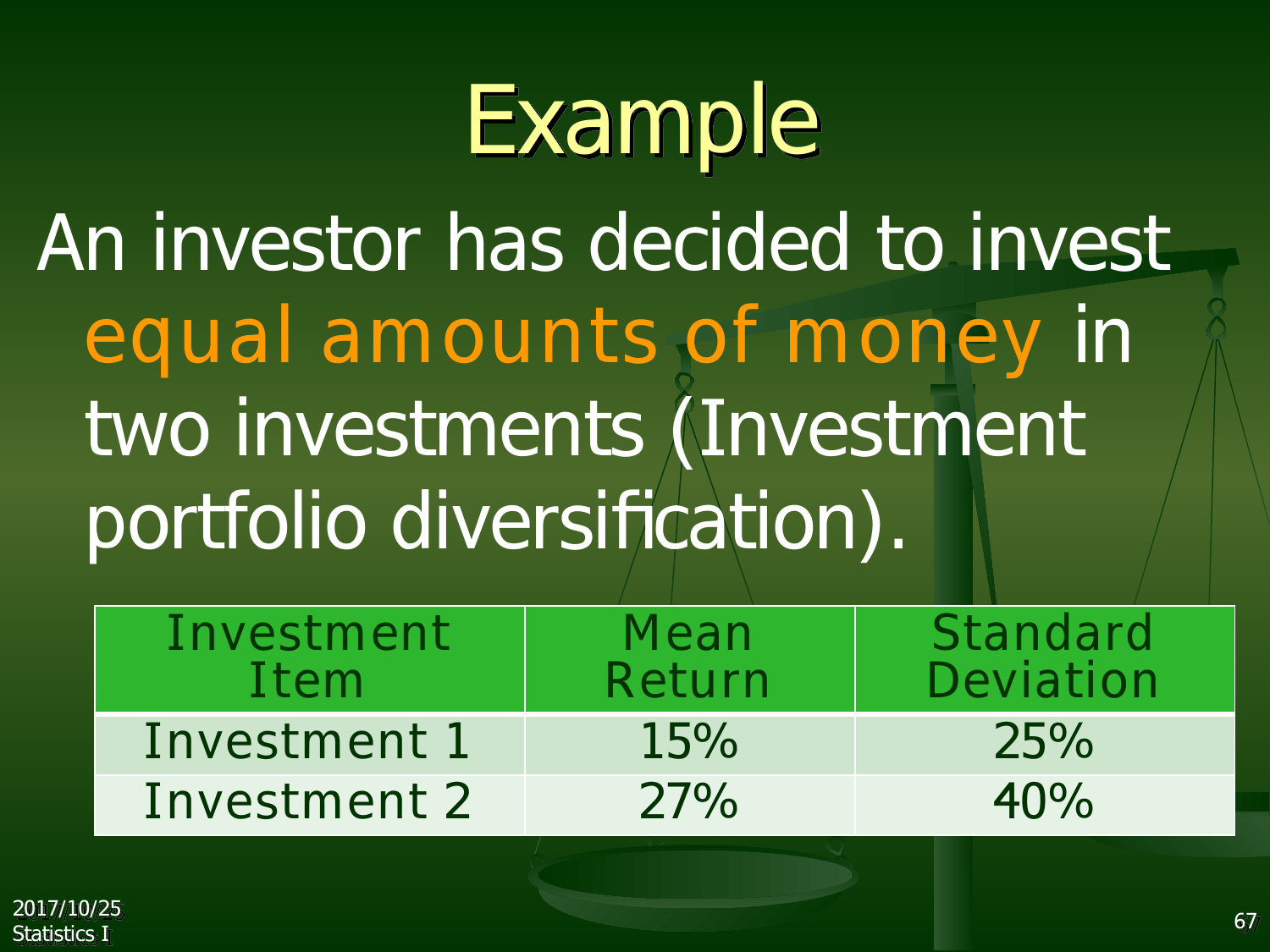

# Example
An investor has decided to invest equal amounts of money in two investments (Investment portfolio diversification).
| Investment Item | Mean Return | Standard Deviation |
| --- | --- | --- |
| Investment 1 | 15% | 25% |
| Investment 2 | 27% | 40% |
2017/10/25
Statistics I
67